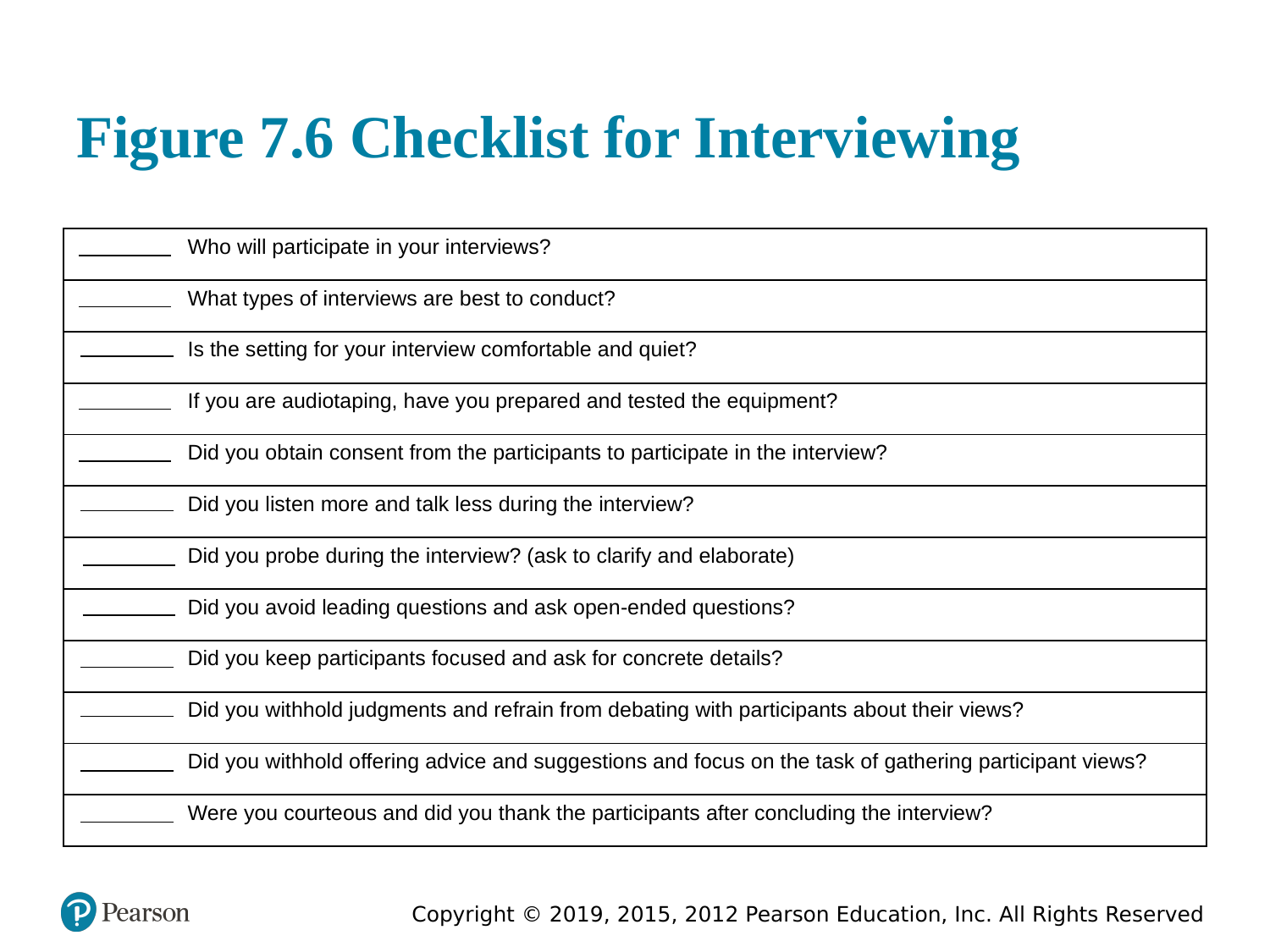

# Figure 7.6 Checklist for Interviewing
| Fill in the blank Who will participate in your interviews? |
| --- |
| Fill in the blank What types of interviews are best to conduct? |
| Fill in the blank Is the setting for your interview comfortable and quiet? |
| Fill in the blank If you are audiotaping, have you prepared and tested the equipment? |
| Fill in the blank Did you obtain consent from the participants to participate in the interview? |
| Fill in the blank Did you listen more and talk less during the interview? |
| Fill in the blank Did you probe during the interview? (ask to clarify and elaborate) |
| Fill in the blank Did you avoid leading questions and ask open-ended questions? |
| Fill in the blank Did you keep participants focused and ask for concrete details? |
| Fill in the blank Did you withhold judgments and refrain from debating with participants about their views? |
| Fill in the blank Did you withhold offering advice and suggestions and focus on the task of gathering participant views? |
| Fill in the blank Were you courteous and did you thank the participants after concluding the interview? |